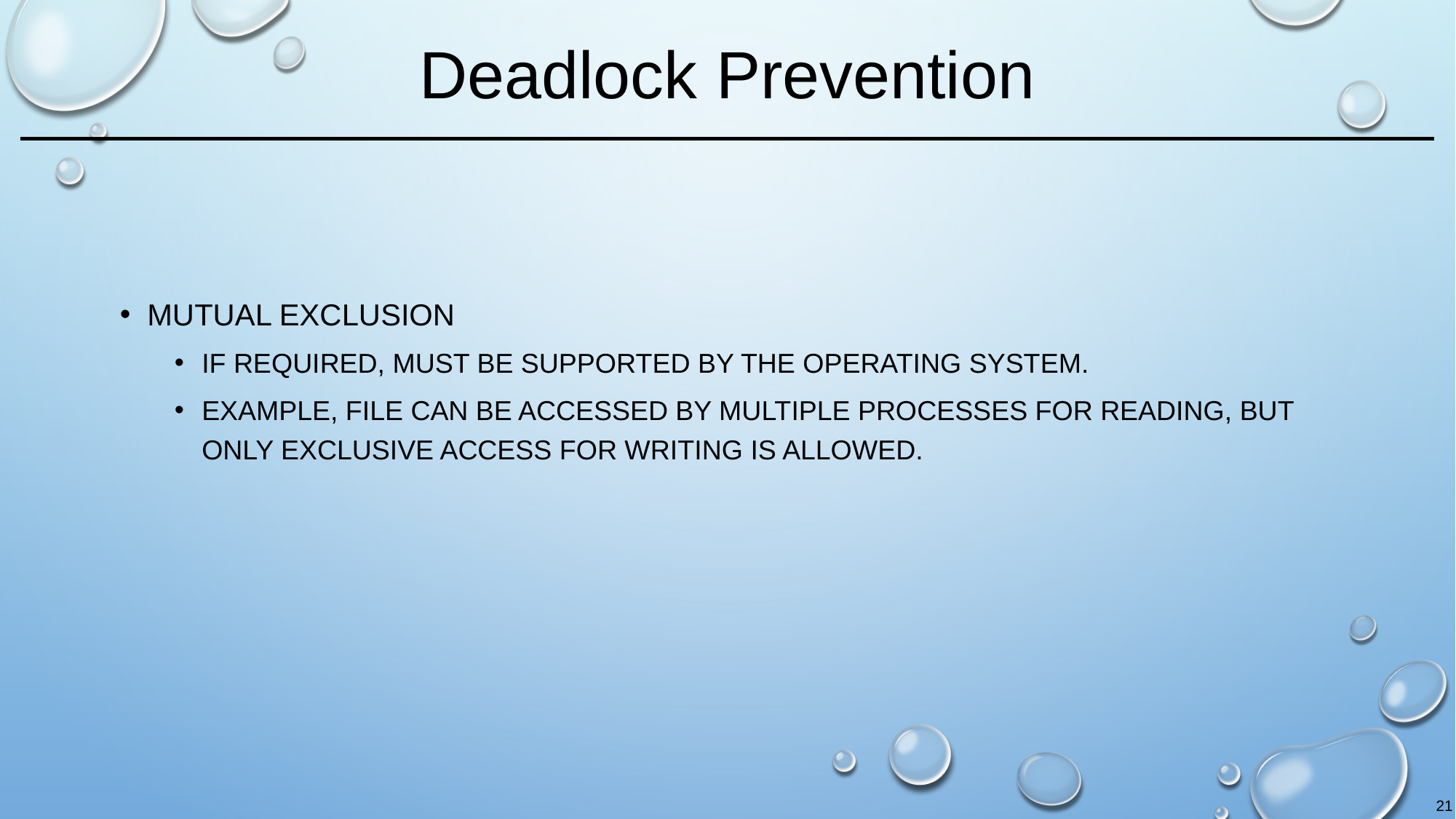

# Deadlock Prevention
Mutual Exclusion
If required, must be supported by the operating system.
Example, file can be accessed by multiple processes for reading, but only exclusive access for writing is allowed.
21